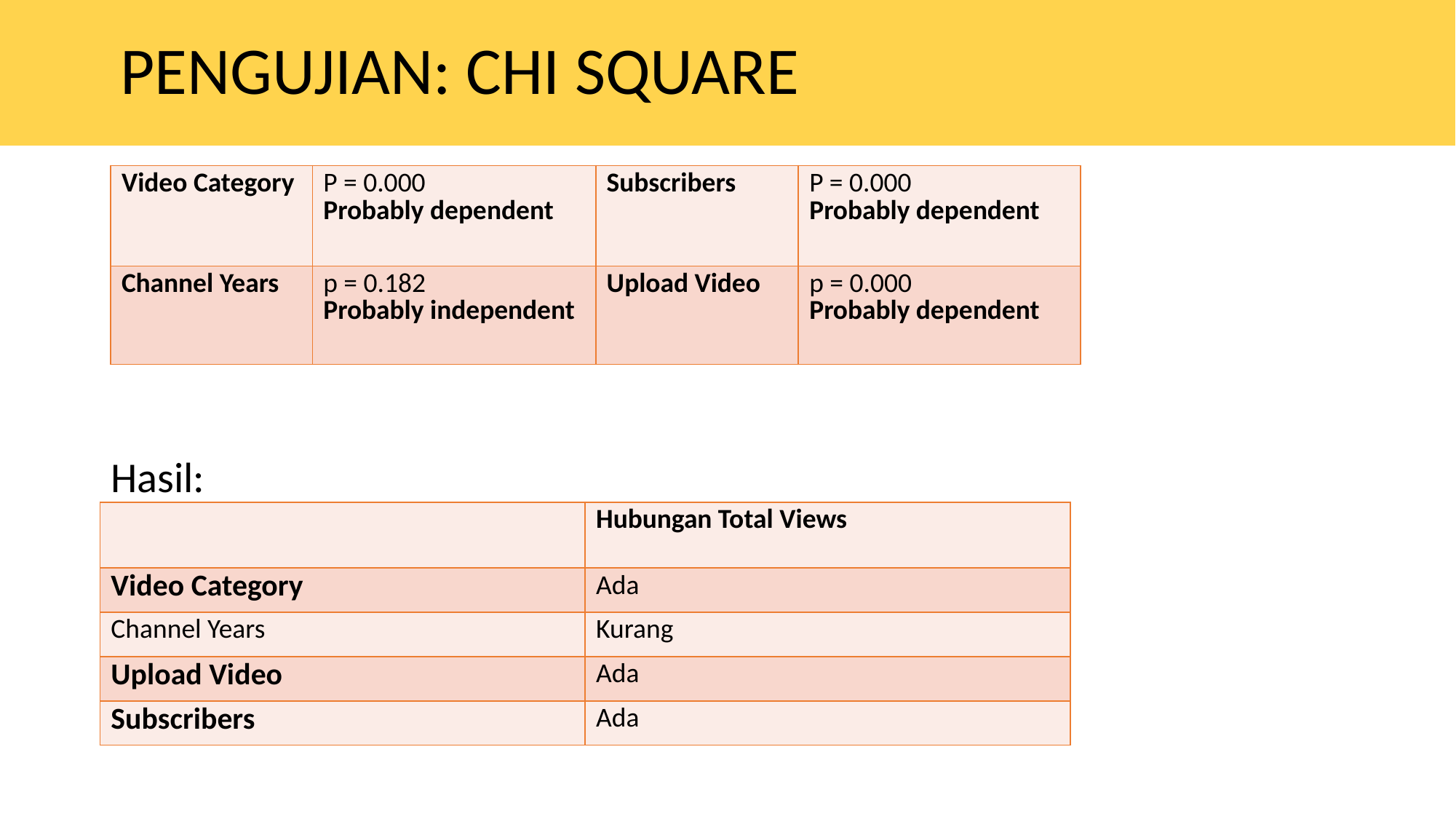

# PENGUJIAN: CHI SQUARE
| Video Category | P = 0.000 Probably dependent | Subscribers | P = 0.000 Probably dependent |
| --- | --- | --- | --- |
| Channel Years | p = 0.182 Probably independent | Upload Video | p = 0.000 Probably dependent |
Hasil:

|  | Hubungan Total Views |
| --- | --- |
| Video Category | Ada |
| Channel Years | Kurang |
| Upload Video | Ada |
| Subscribers | Ada |